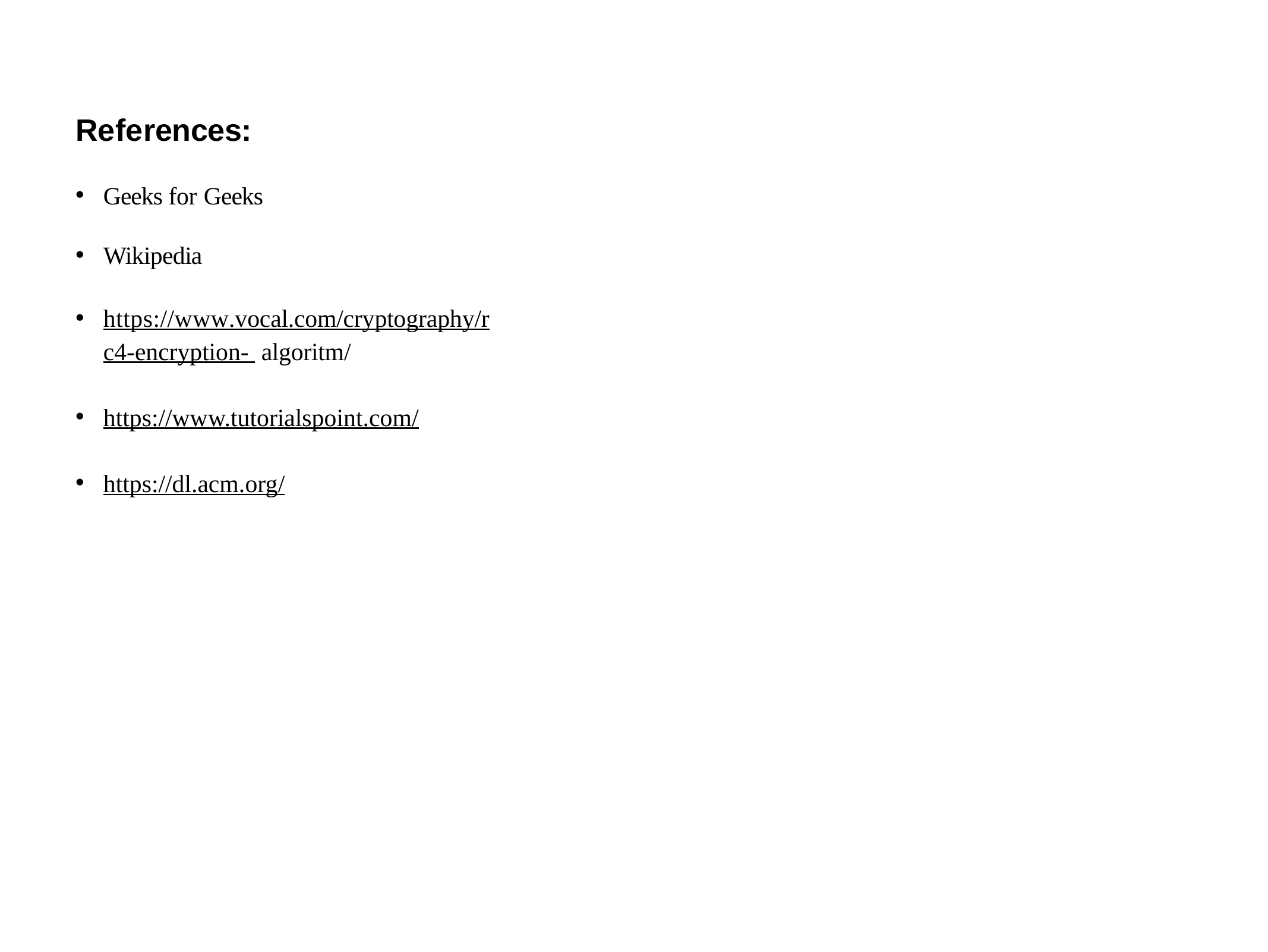

# References:
Geeks for Geeks

Wikipedia

https://www.vocal.com/cryptography/rc4-encryption-  algoritm/

https://www.tutorialspoint.com/

https://dl.acm.org/